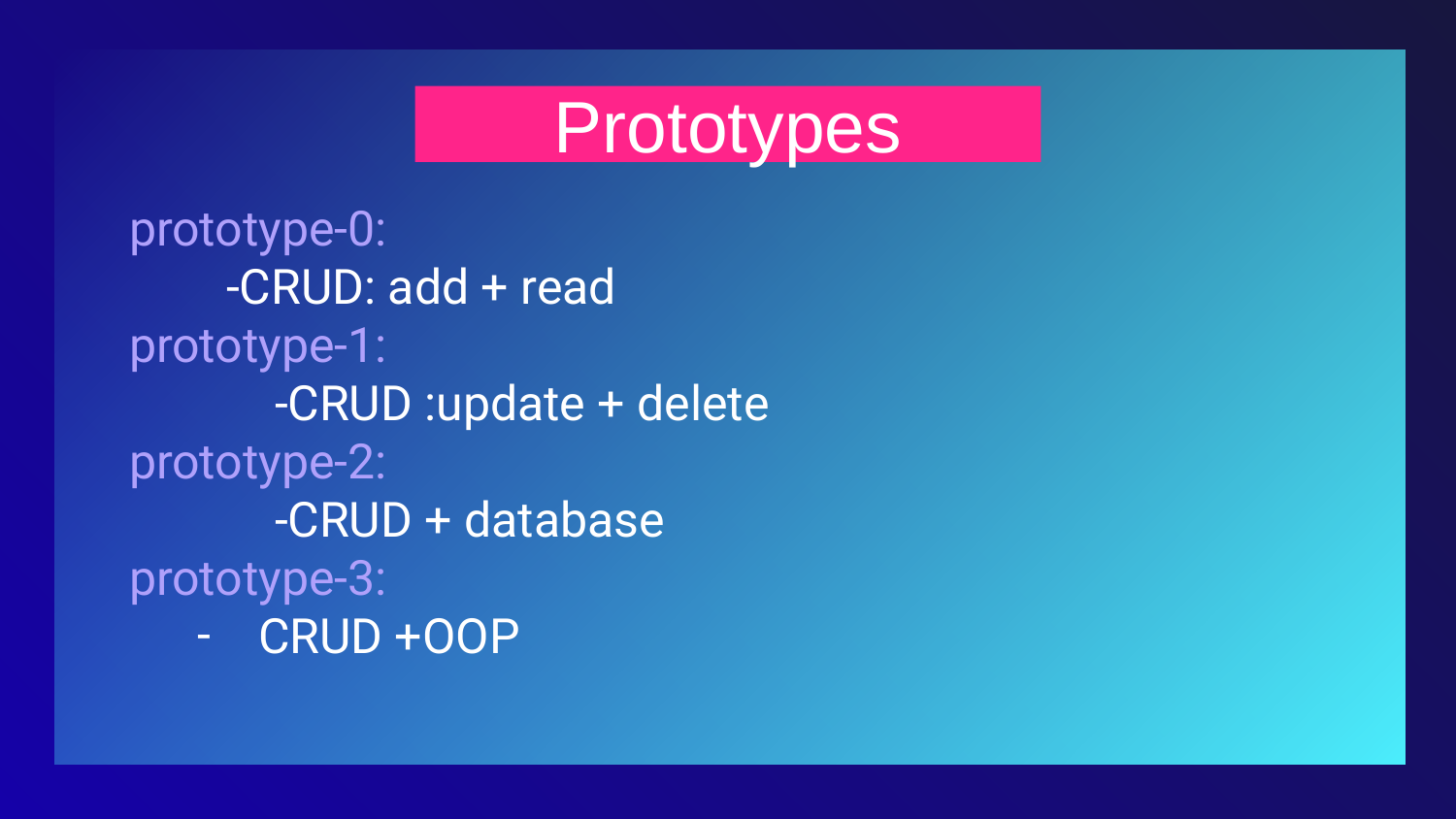

# Prototypes
prototype-0:
        -CRUD: add + read
prototype-1:
 	-CRUD :update + delete
prototype-2:
	-CRUD + database
prototype-3:
CRUD +OOP